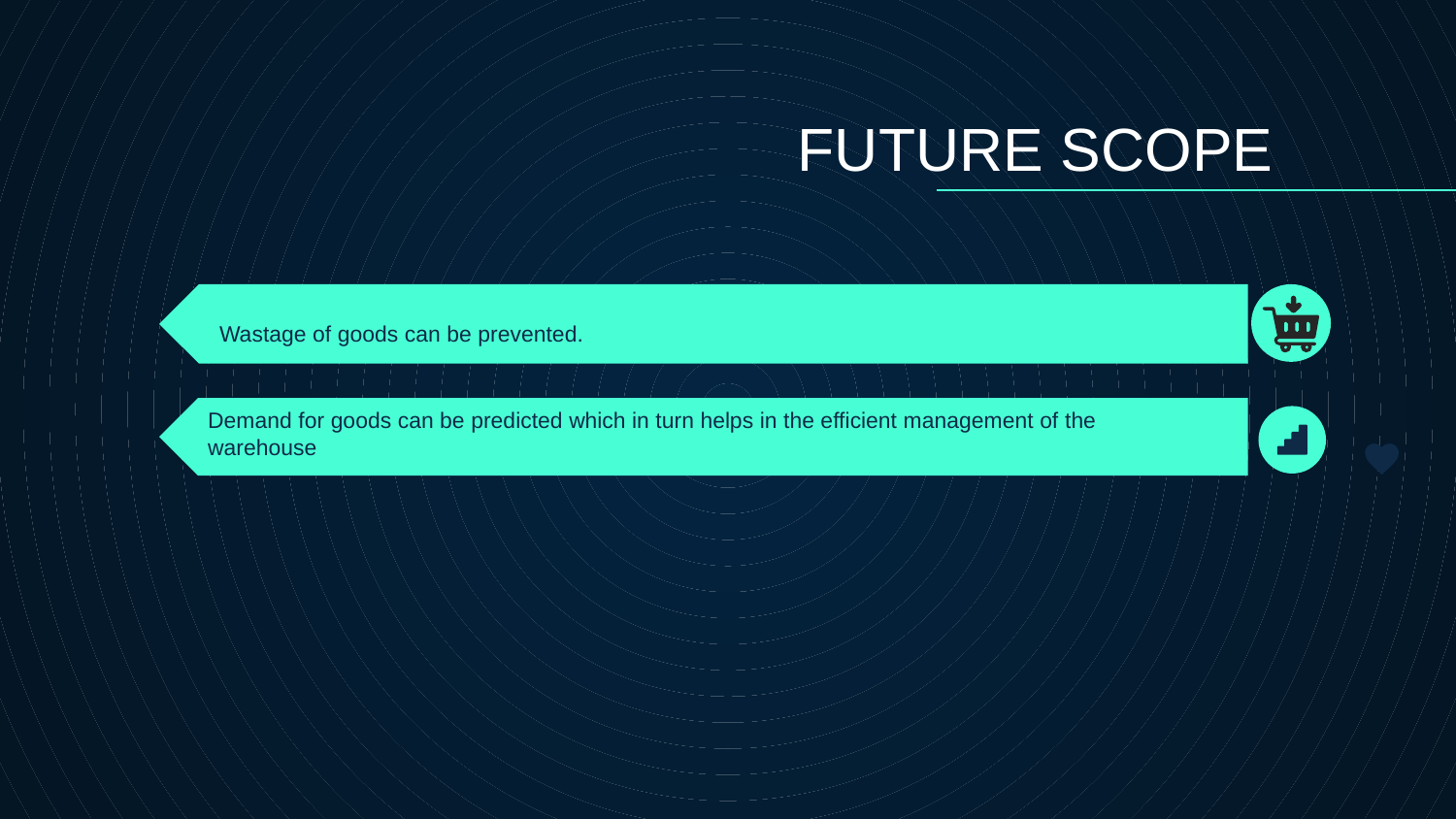

FUTURE SCOPE

# Wastage of goods can be prevented.

Demand for goods can be predicted which in turn helps in the efficient management of the warehouse